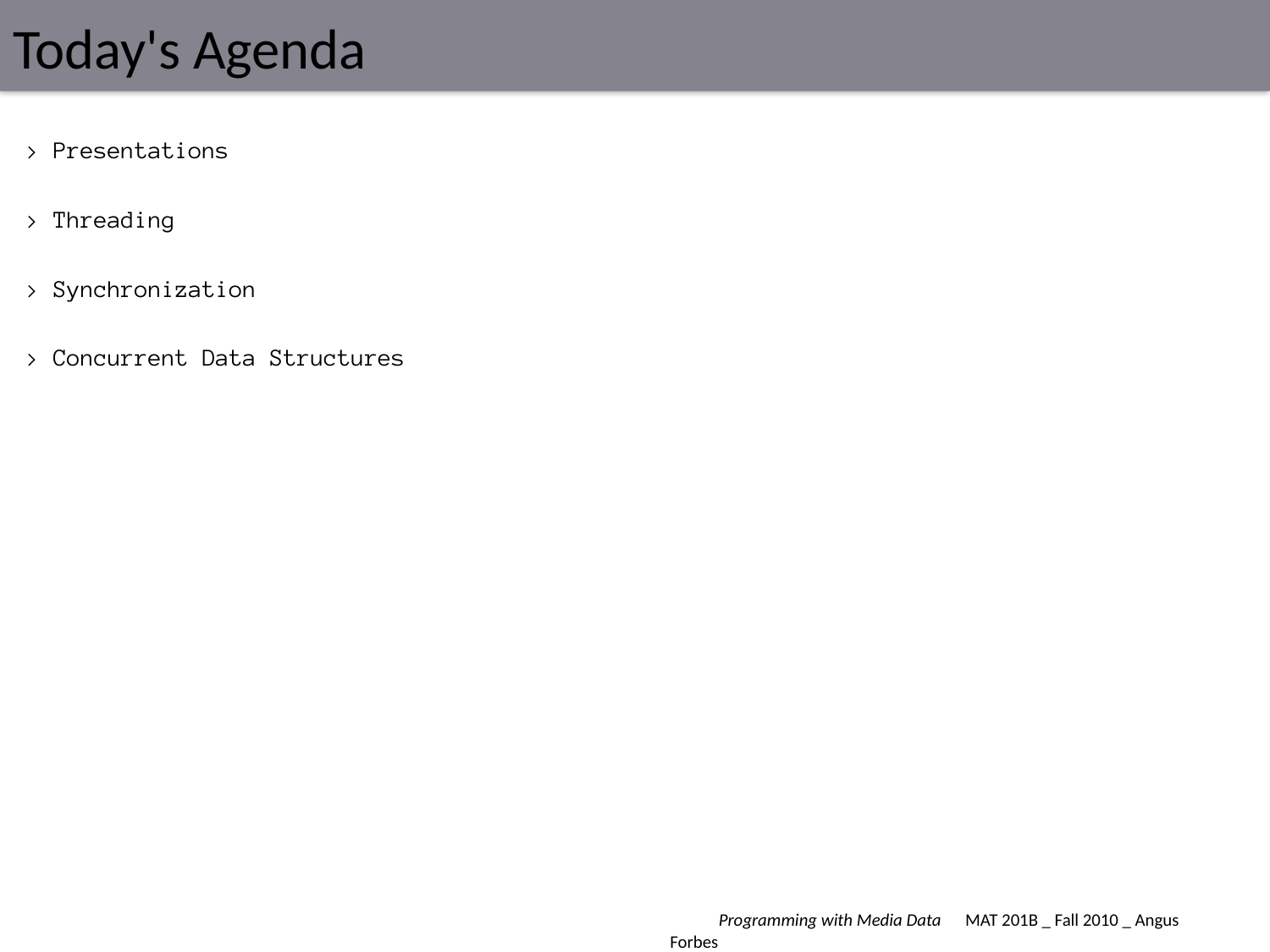

# Today's Agenda

> Presentations

> Threading

> Synchronization

> Concurrent Data Structures